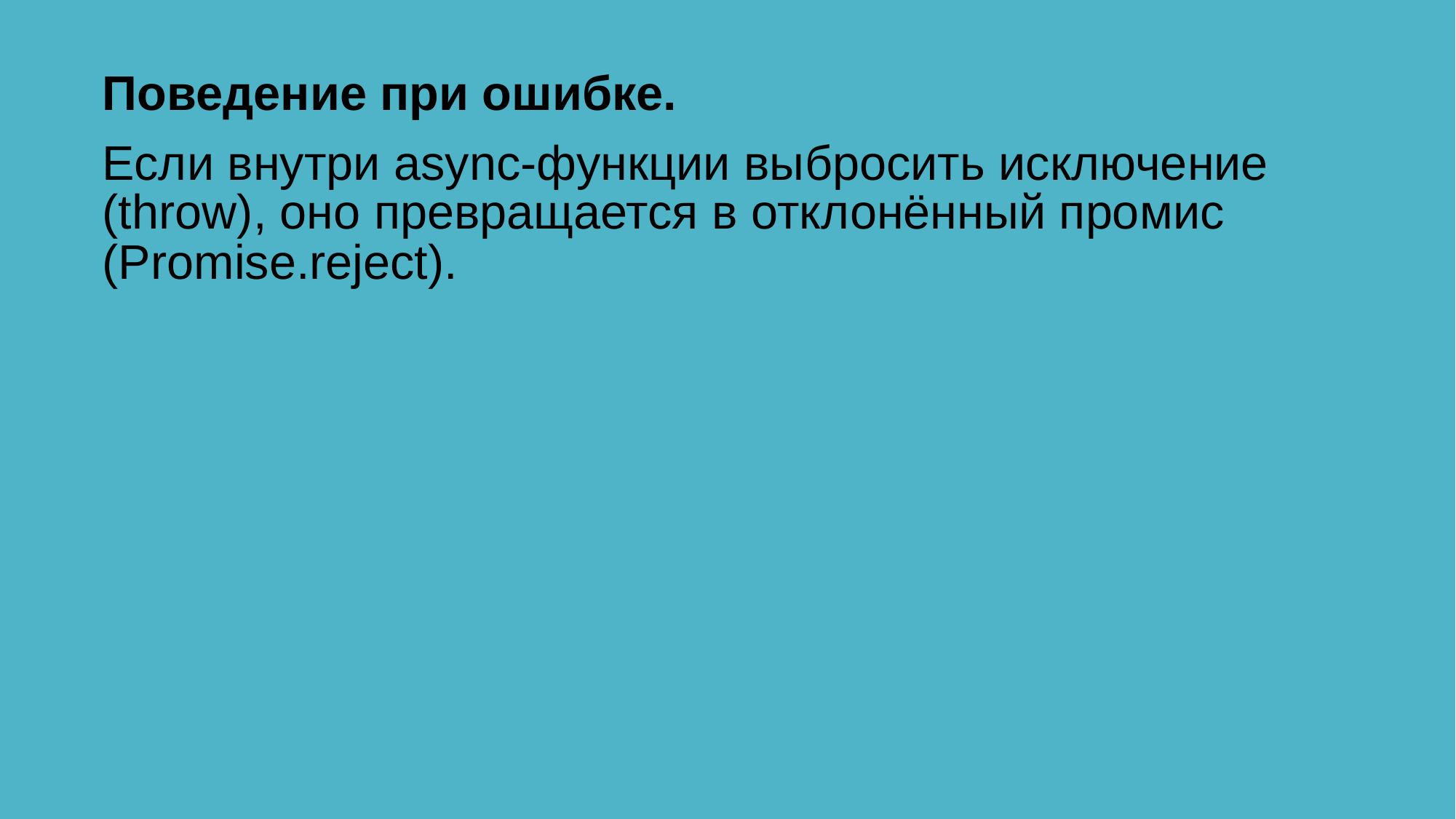

Поведение при ошибке.
Если внутри async-функции выбросить исключение (throw), оно превращается в отклонённый промис (Promise.reject).